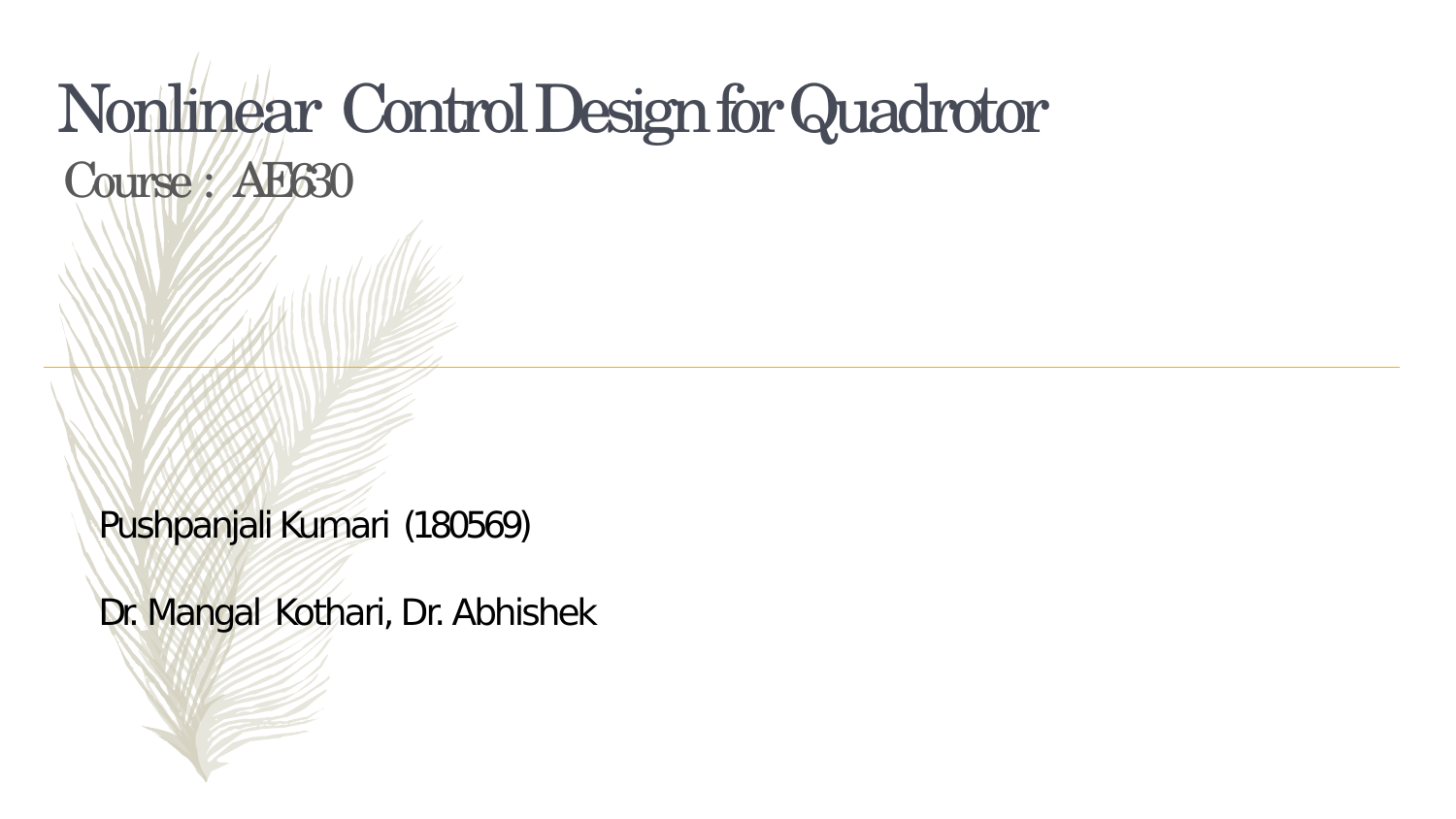

# Nonlinear Control Design for Quadrotor
Course :  AE630

Pushpanjali Kumari (180569)

Dr. Mangal Kothari, Dr. Abhishek